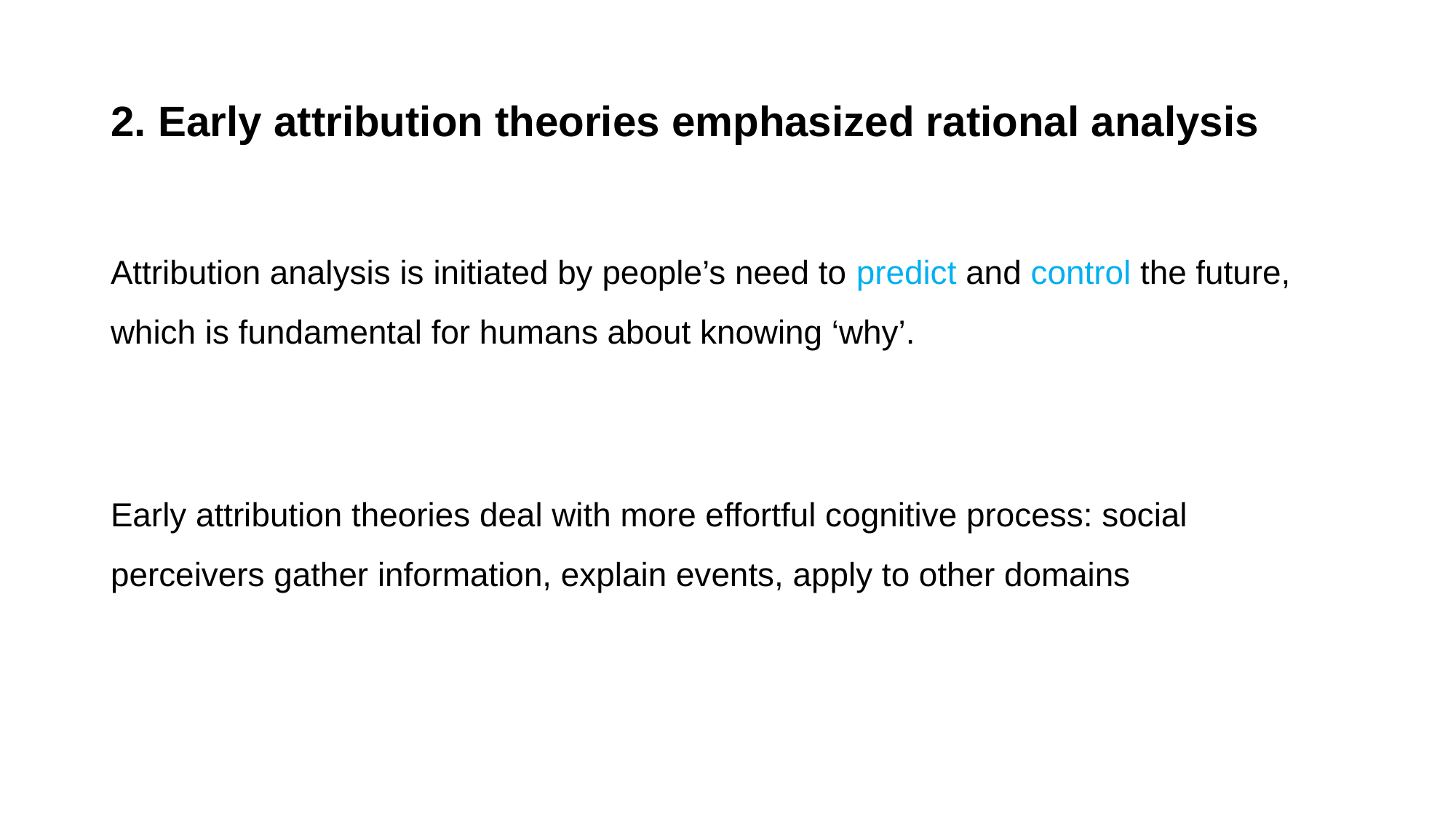

# 2. Early attribution theories emphasized rational analysis
Attribution analysis is initiated by people’s need to predict and control the future, which is fundamental for humans about knowing ‘why’.
Early attribution theories deal with more effortful cognitive process: social perceivers gather information, explain events, apply to other domains